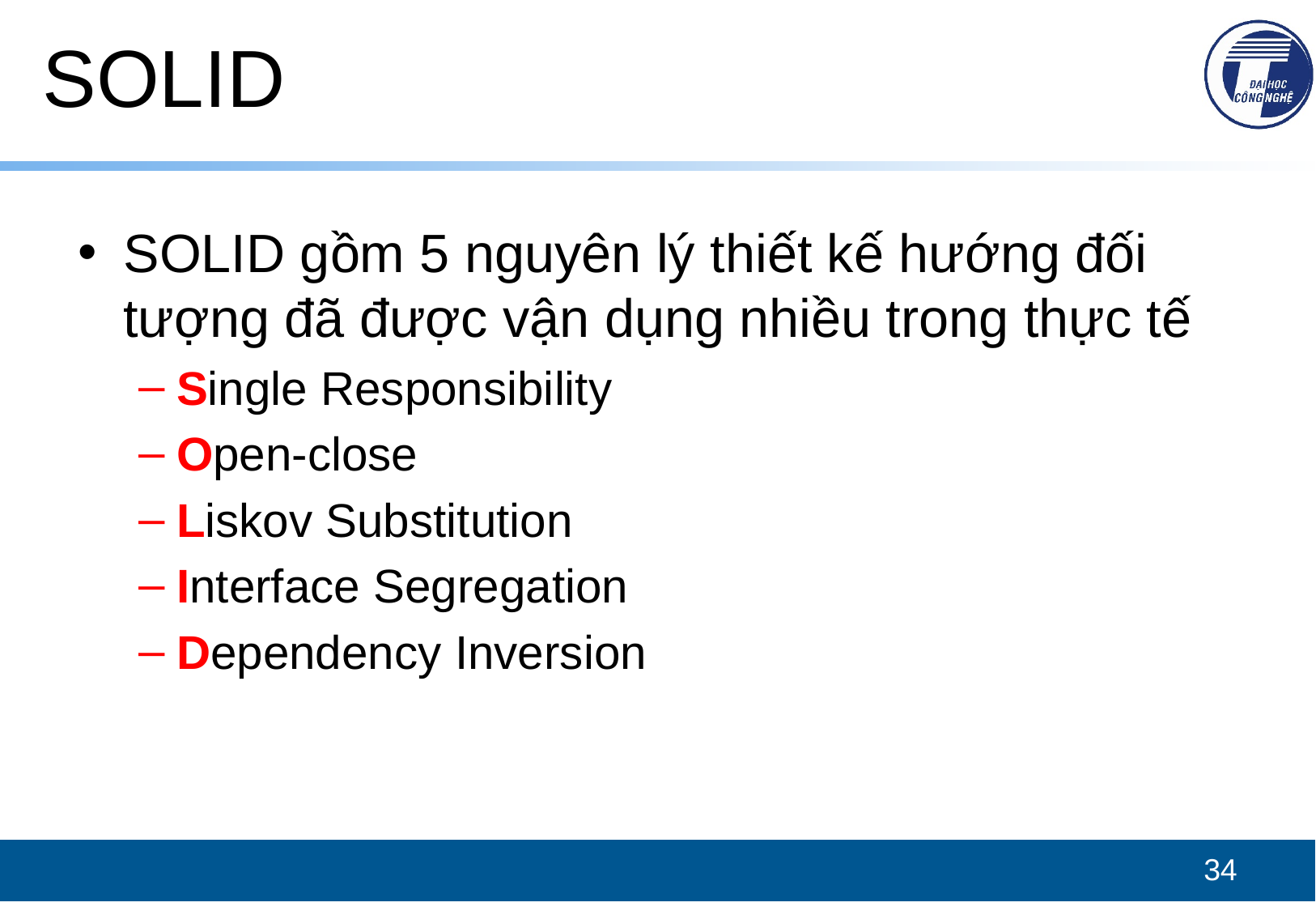

# SOLID
SOLID gồm 5 nguyên lý thiết kế hướng đối tượng đã được vận dụng nhiều trong thực tế
Single Responsibility
Open-close
Liskov Substitution
Interface Segregation
Dependency Inversion

34